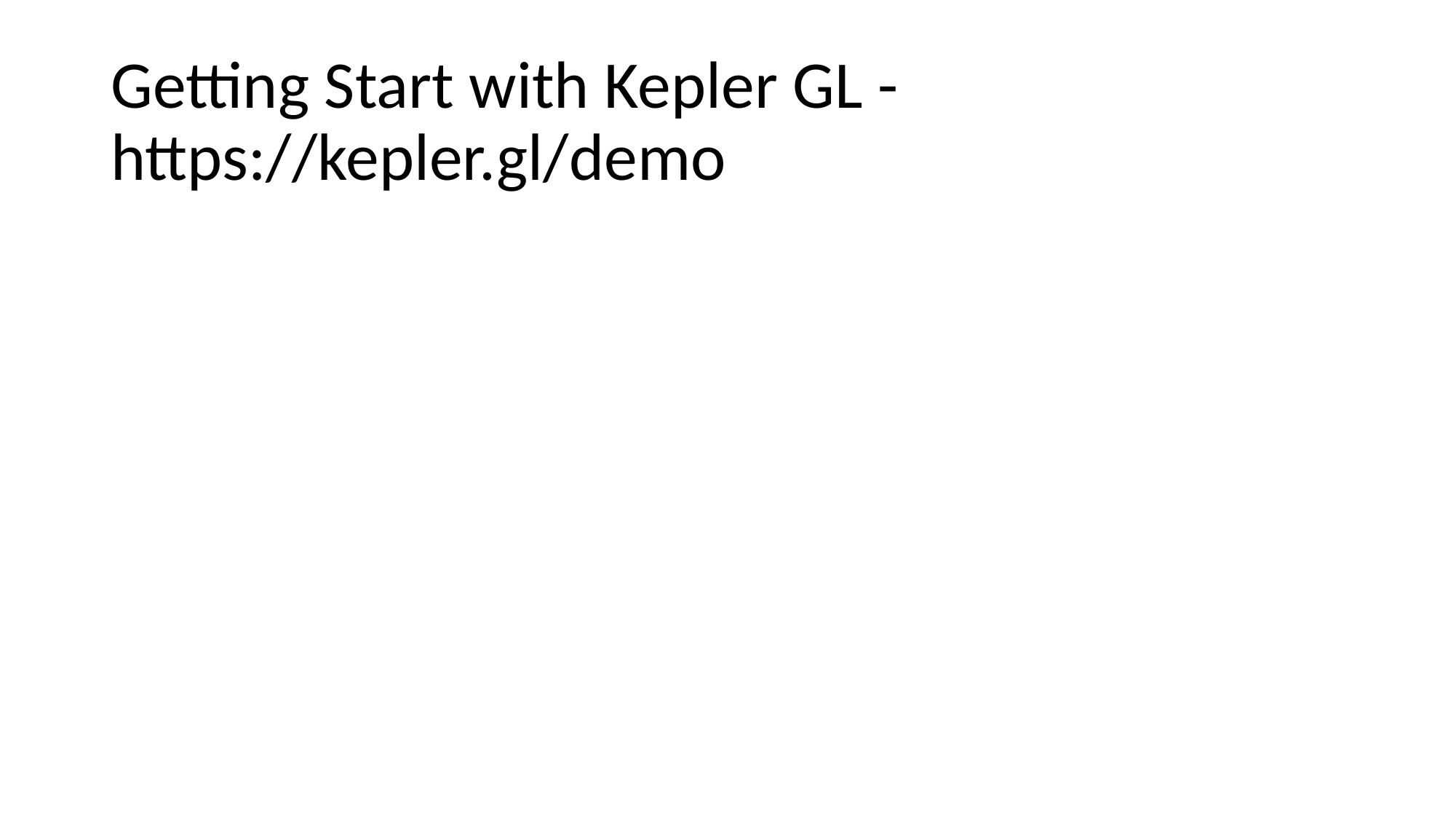

# Getting Start with Kepler GL - https://kepler.gl/demo